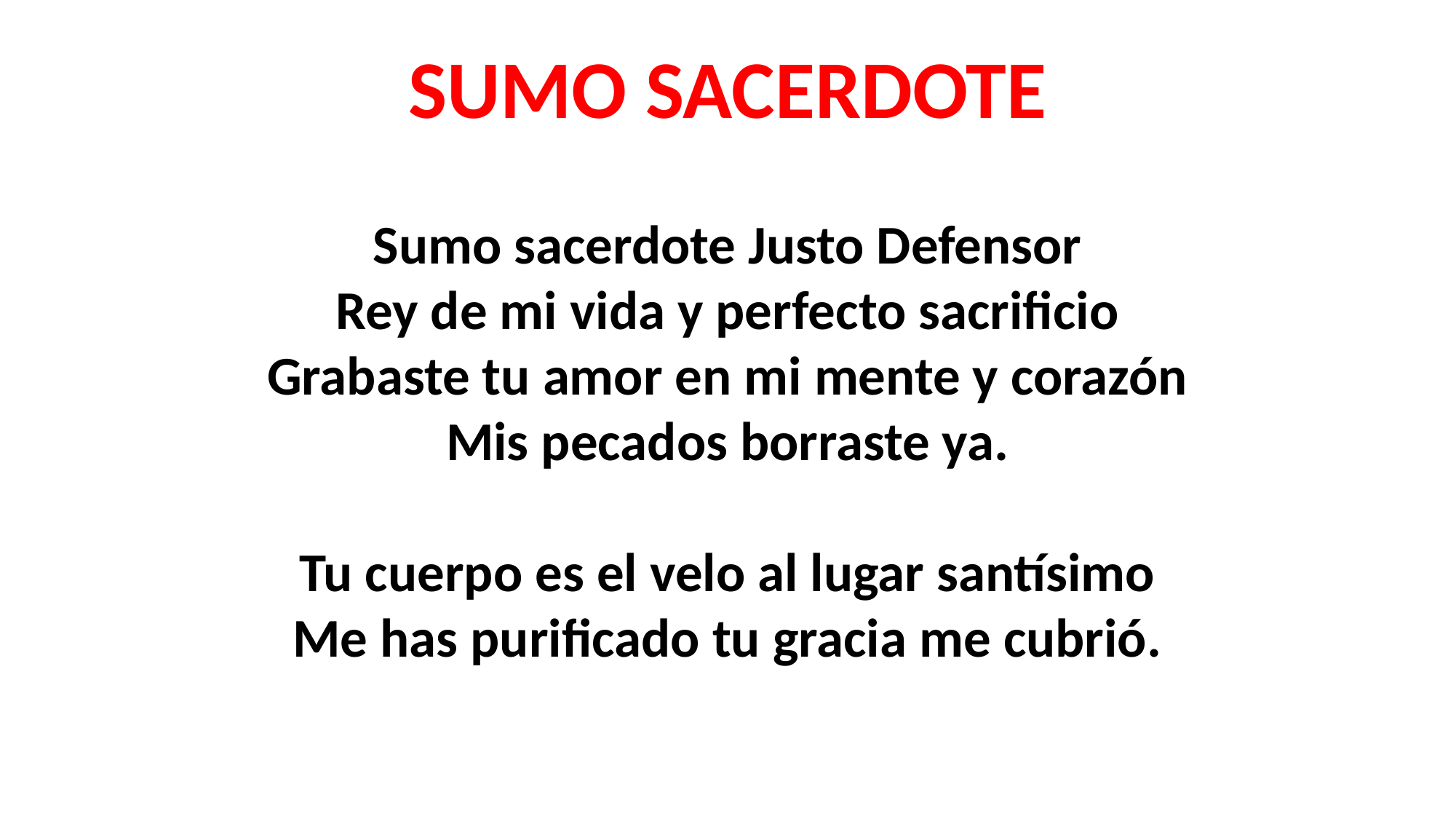

SUMO SACERDOTE
Sumo sacerdote Justo Defensor
Rey de mi vida y perfecto sacrificio
Grabaste tu amor en mi mente y corazón
Mis pecados borraste ya.

Tu cuerpo es el velo al lugar santísimo
Me has purificado tu gracia me cubrió.